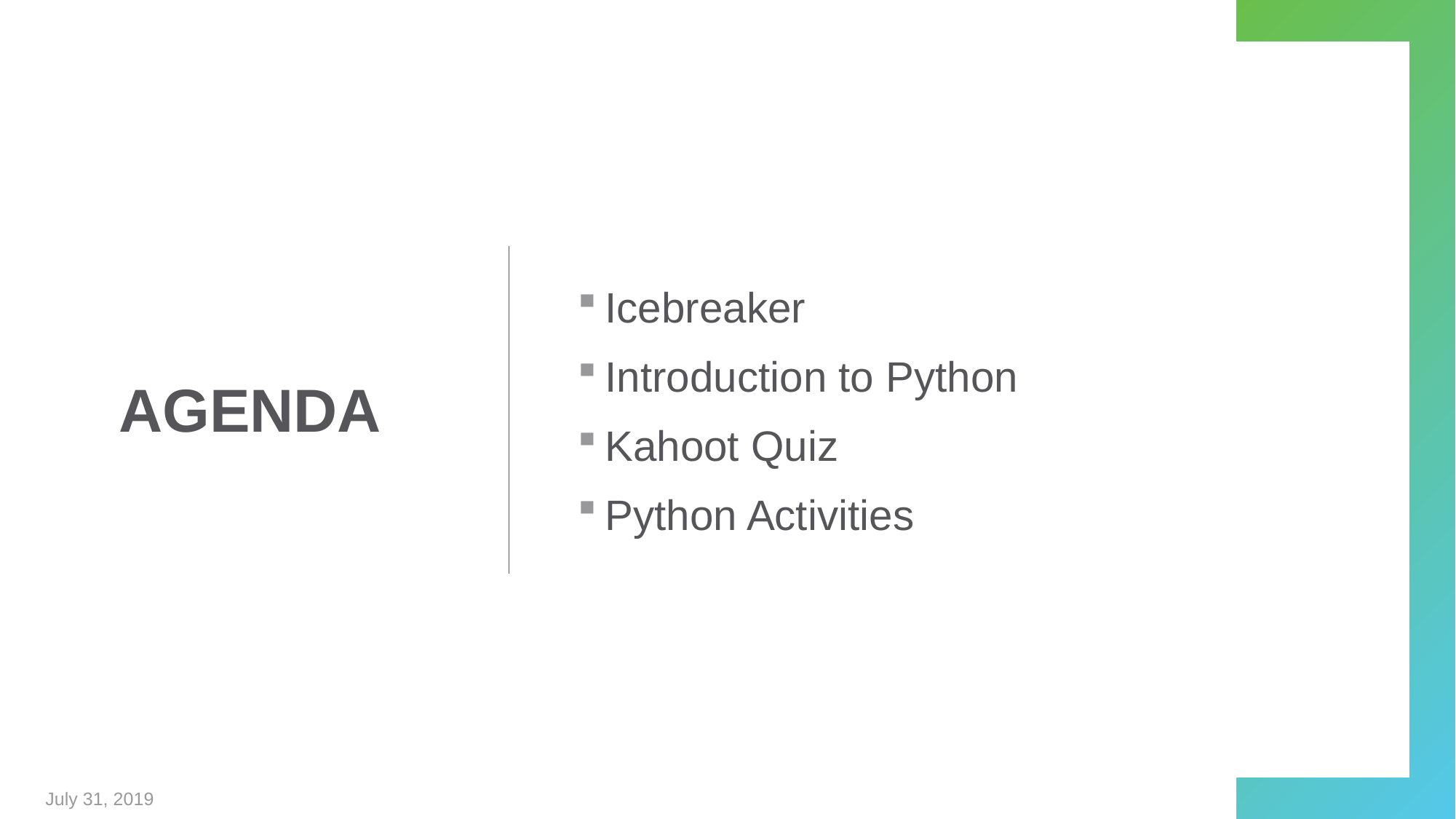

# Agenda
Icebreaker
Introduction to Python
Kahoot Quiz
Python Activities
July 31, 2019